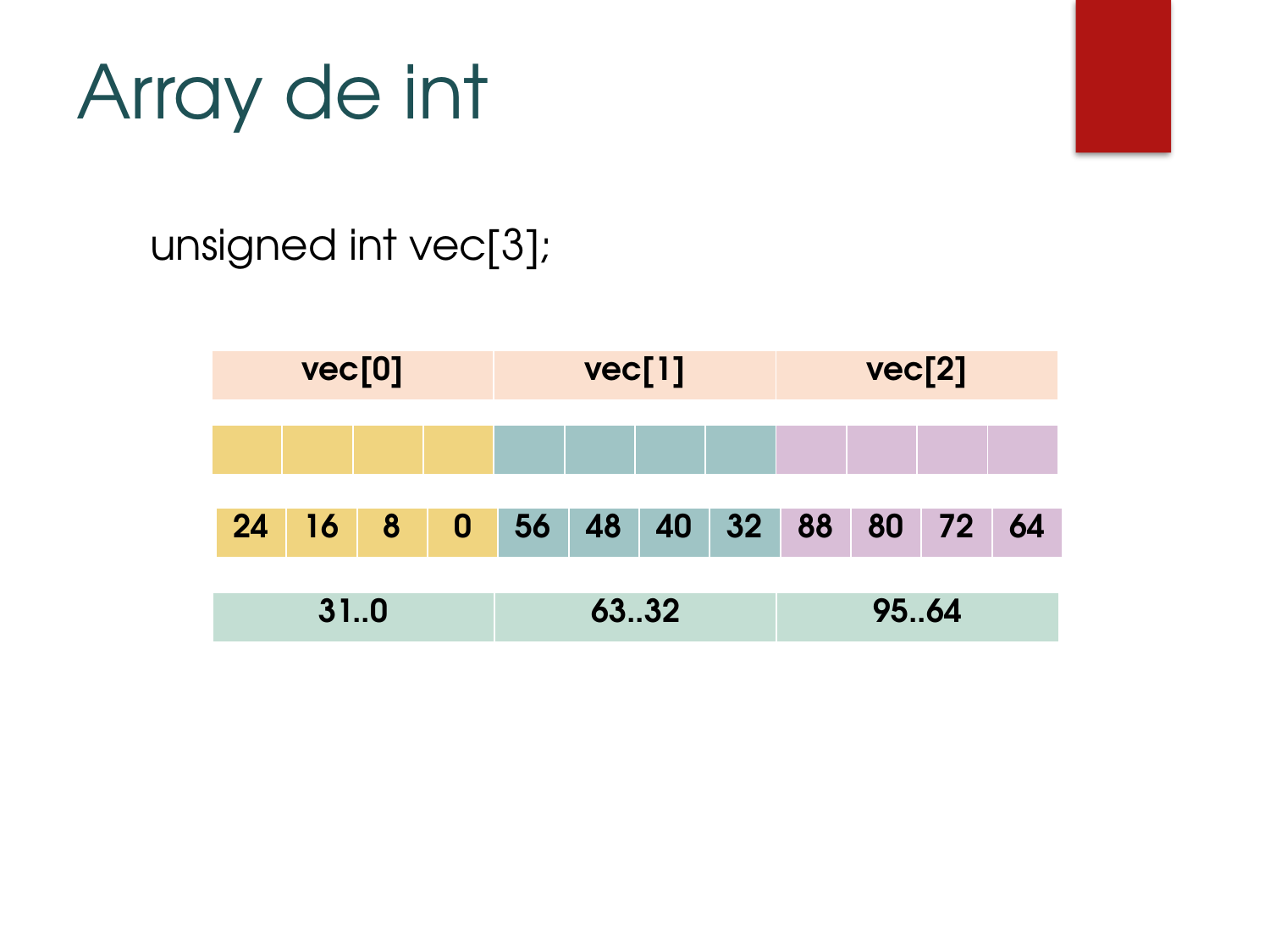

# Array de int
unsigned int vec[3];
| vec[0] | vec[1] | vec[2] |
| --- | --- | --- |
|  |  |  |  |  |  |  |  |  |  |  |  |
| --- | --- | --- | --- | --- | --- | --- | --- | --- | --- | --- | --- |
| 24 | 16 | 8 | 0 | 56 | 48 | 40 | 32 | 88 | 80 | 72 | 64 |
| --- | --- | --- | --- | --- | --- | --- | --- | --- | --- | --- | --- |
| 31..0 | 63..32 | 95..64 |
| --- | --- | --- |